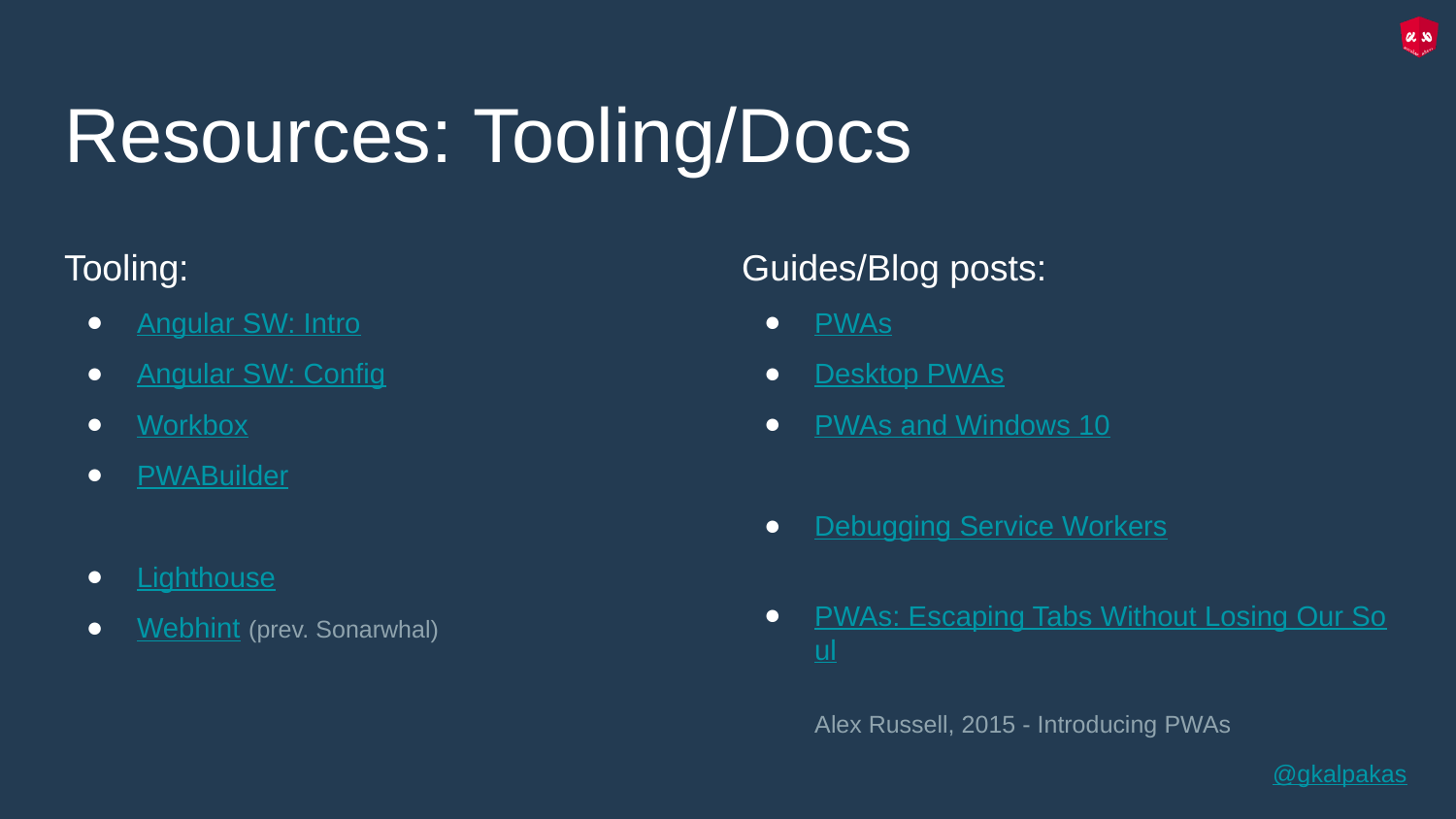

# Resources: Tooling/Docs
Tooling:
Angular SW: Intro
Angular SW: Config
Workbox
PWABuilder

Lighthouse
Webhint (prev. Sonarwhal)
Guides/Blog posts:
PWAs
Desktop PWAs
PWAs and Windows 10

Debugging Service Workers

PWAs: Escaping Tabs Without Losing Our Soul
Alex Russell, 2015 - Introducing PWAs